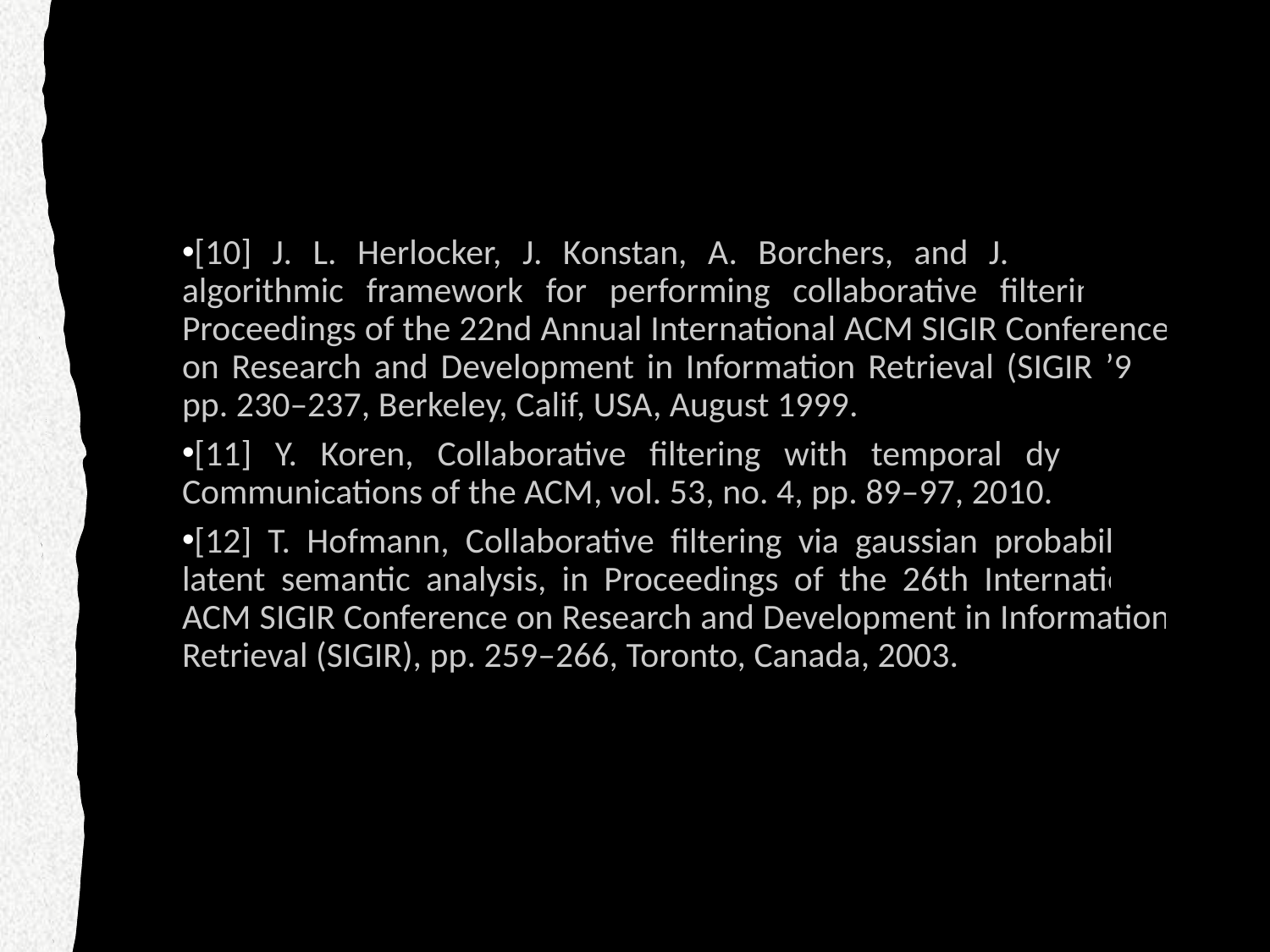

[10] J. L. Herlocker, J. Konstan, A. Borchers, and J. Riedl, An algorithmic framework for performing collaborative filtering, in Proceedings of the 22nd Annual International ACM SIGIR Conference on Research and Development in Information Retrieval (SIGIR ’99), pp. 230–237, Berkeley, Calif, USA, August 1999.
[11] Y. Koren, Collaborative filtering with temporal dynamics, Communications of the ACM, vol. 53, no. 4, pp. 89–97, 2010.
[12] T. Hofmann, Collaborative filtering via gaussian probabilistic latent semantic analysis, in Proceedings of the 26th International ACM SIGIR Conference on Research and Development in Information Retrieval (SIGIR), pp. 259–266, Toronto, Canada, 2003.